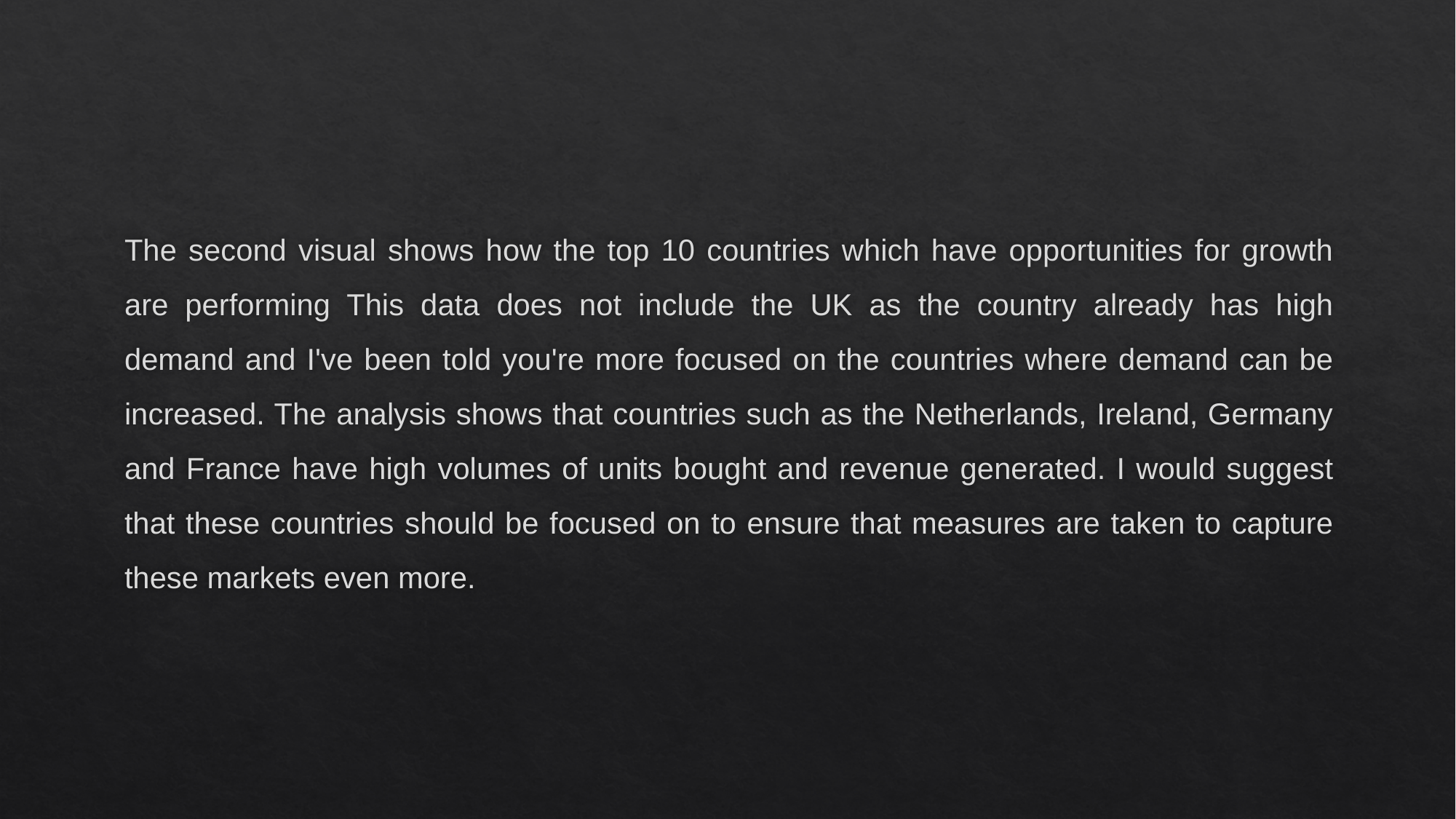

The second visual shows how the top 10 countries which have opportunities for growth are performing This data does not include the UK as the country already has high demand and I've been told you're more focused on the countries where demand can be increased. The analysis shows that countries such as the Netherlands, Ireland, Germany and France have high volumes of units bought and revenue generated. I would suggest that these countries should be focused on to ensure that measures are taken to capture these markets even more.